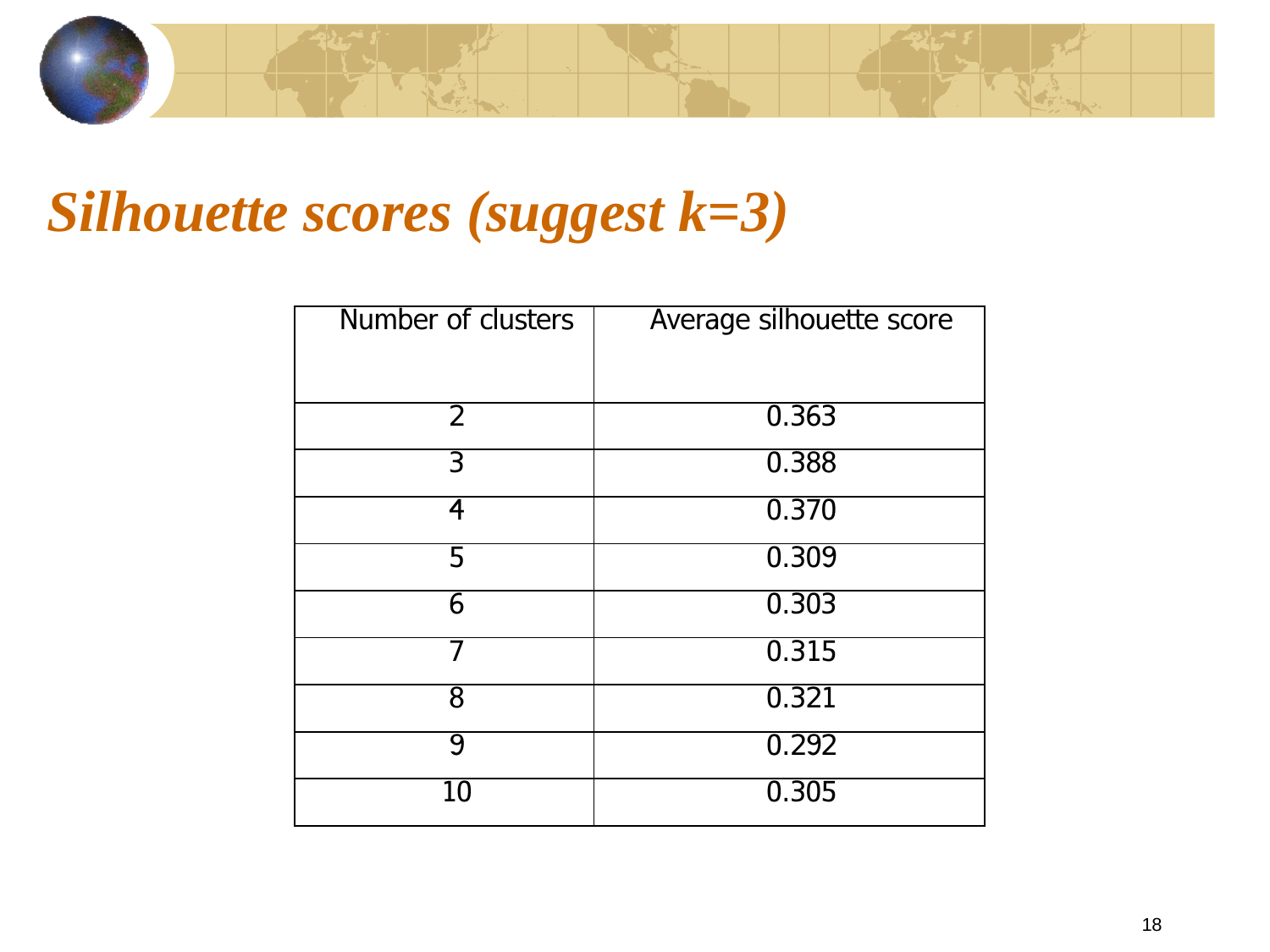

# Silhouette scores (suggest k=3)
| Number of clusters | Average silhouette score |
| --- | --- |
| 2 | 0.363 |
| 3 | 0.388 |
| 4 | 0.370 |
| 5 | 0.309 |
| 6 | 0.303 |
| 7 | 0.315 |
| 8 | 0.321 |
| 9 | 0.292 |
| 10 | 0.305 |
18